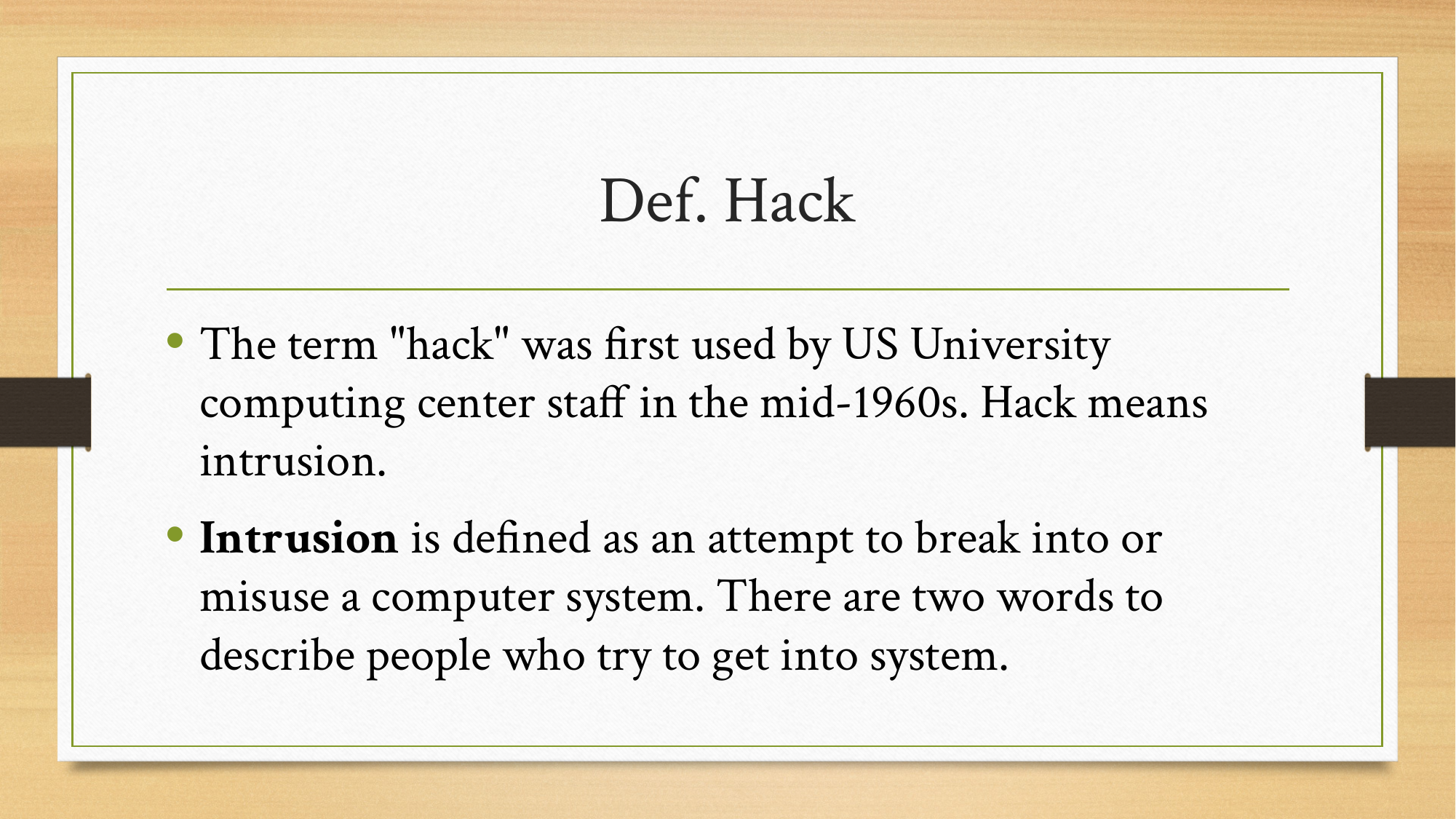

# Def. Hack
The term "hack" was first used by US University computing center staff in the mid-1960s. Hack means intrusion.
Intrusion is defined as an attempt to break into or misuse a computer system. There are two words to describe people who try to get into system.